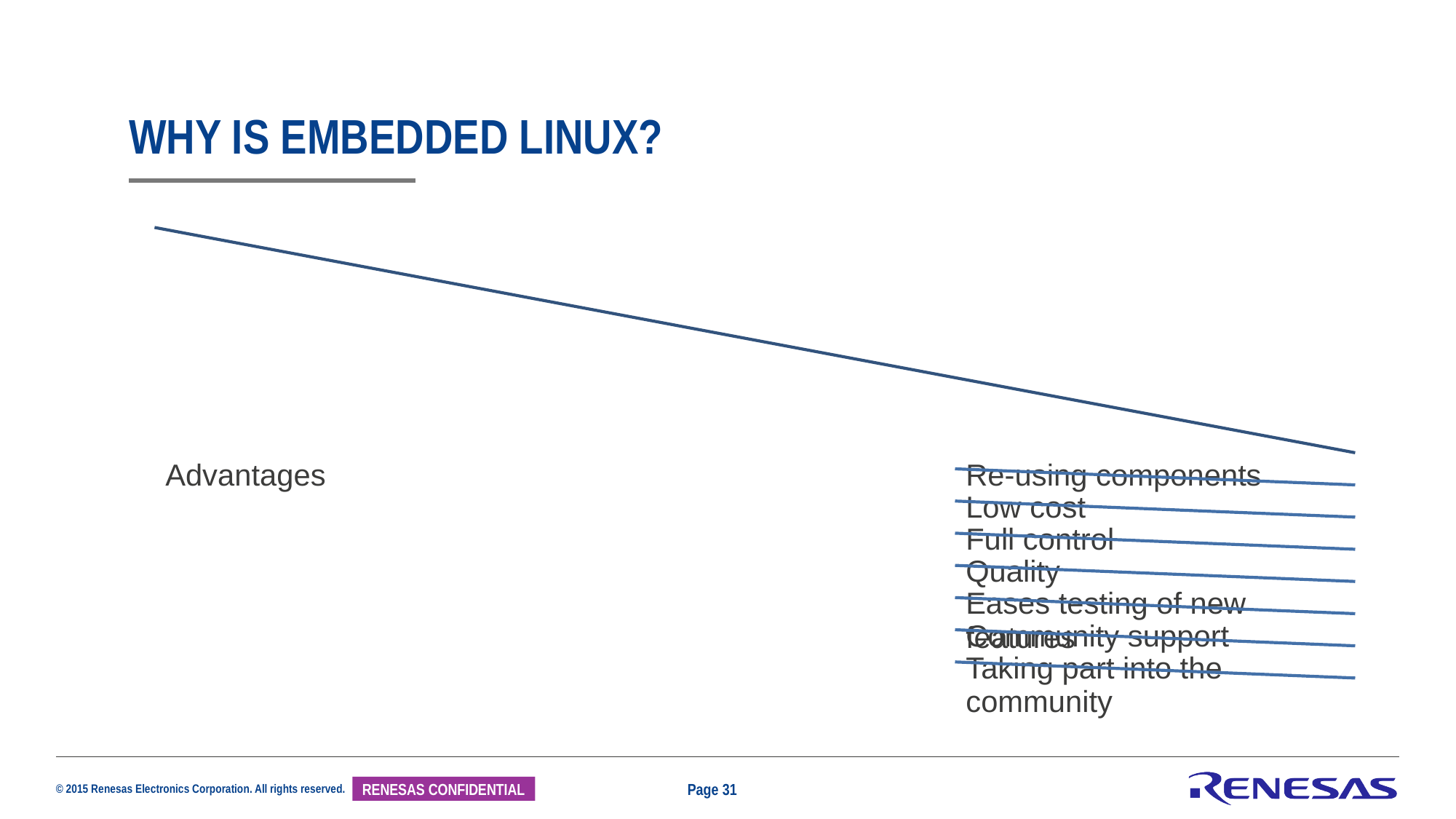

# Why is embedded linux?
Advantages
Re-using components
Low cost
Full control
Quality
Community support
Taking part into the community
Page 31